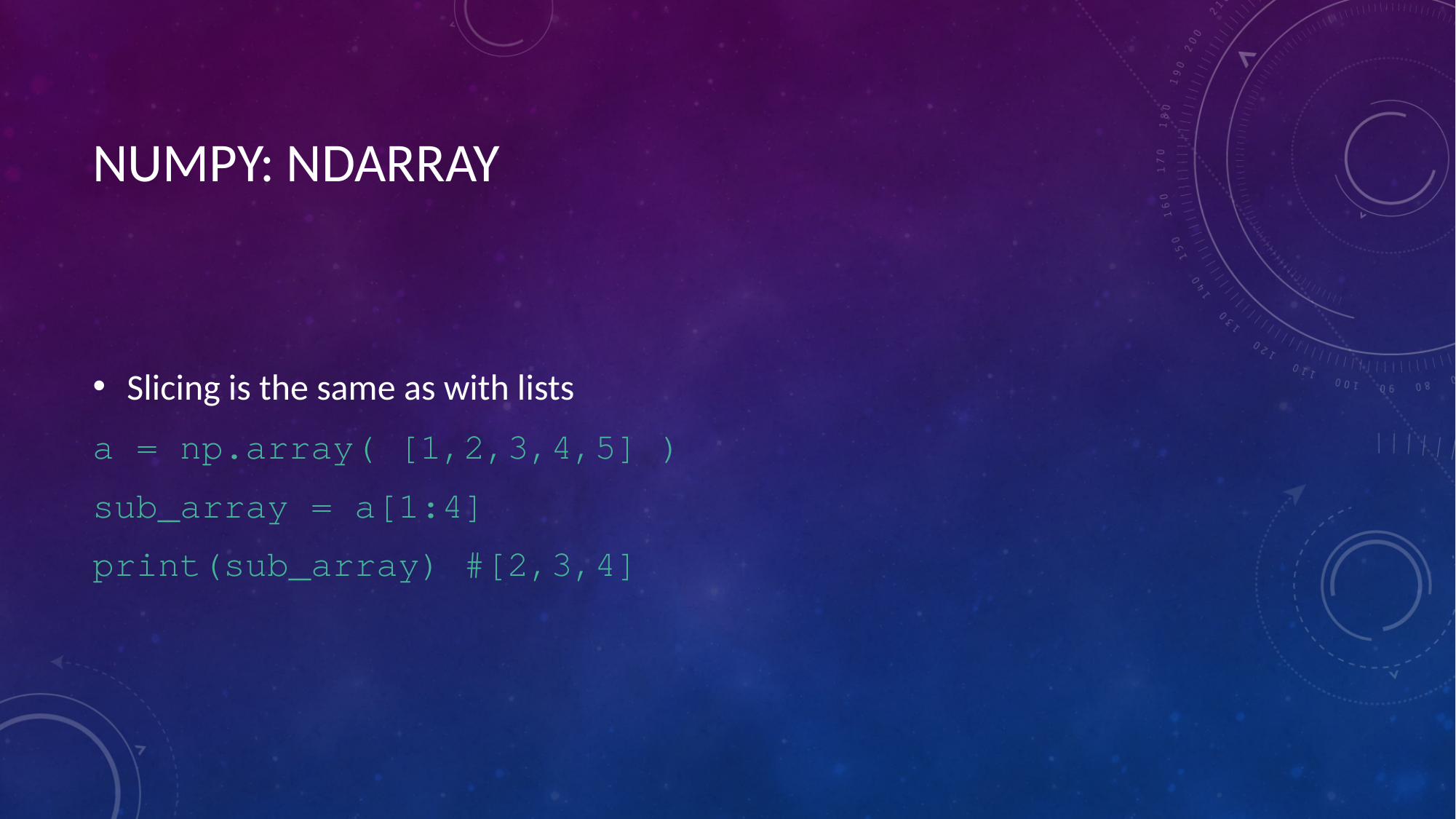

# NUMPY: NDARRAY
Slicing is the same as with lists
a = np.array( [1,2,3,4,5] )
sub_array = a[1:4]
print(sub_array) #[2,3,4]